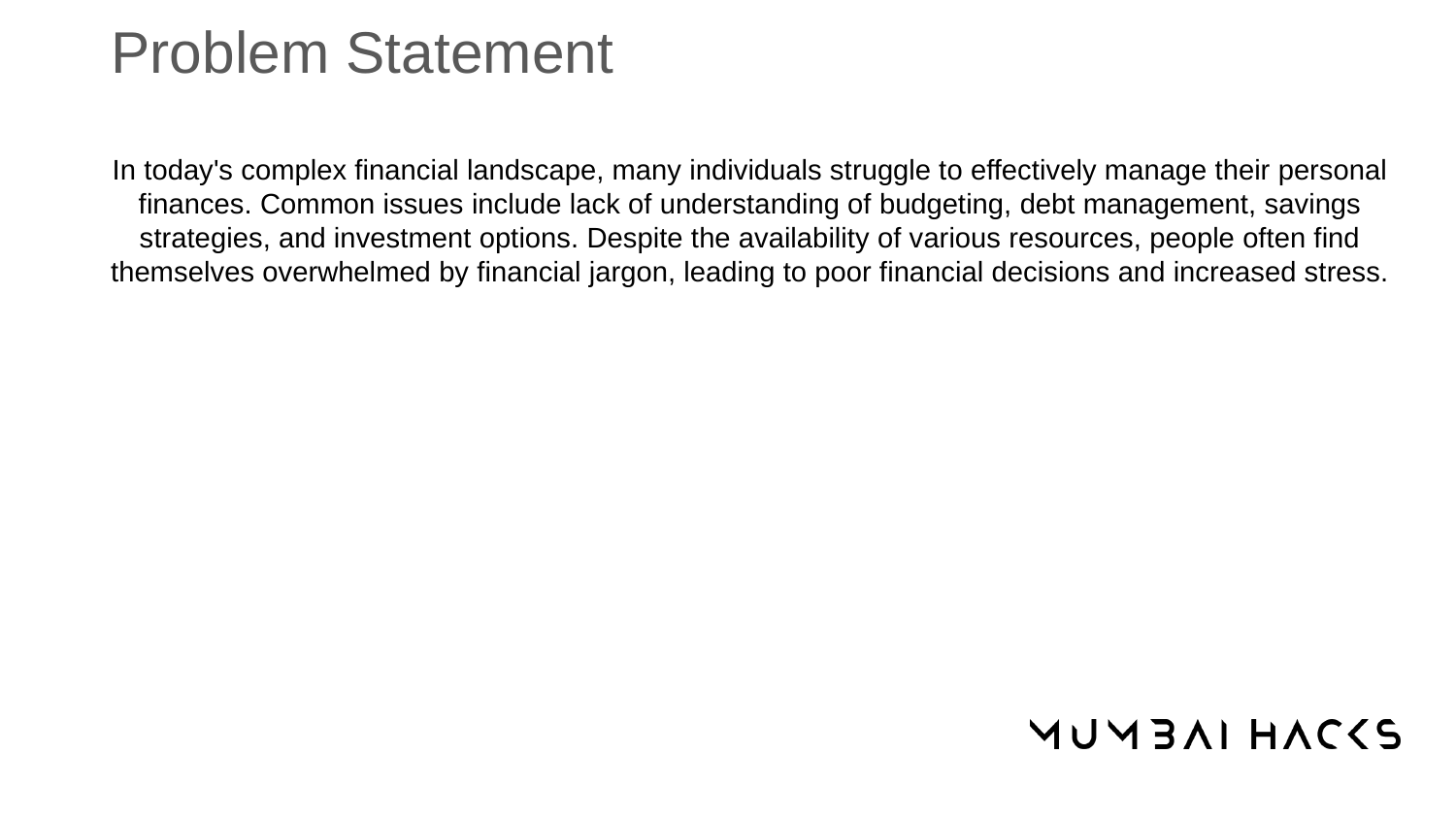

Problem Statement
In today's complex financial landscape, many individuals struggle to effectively manage their personal finances. Common issues include lack of understanding of budgeting, debt management, savings strategies, and investment options. Despite the availability of various resources, people often find themselves overwhelmed by financial jargon, leading to poor financial decisions and increased stress.